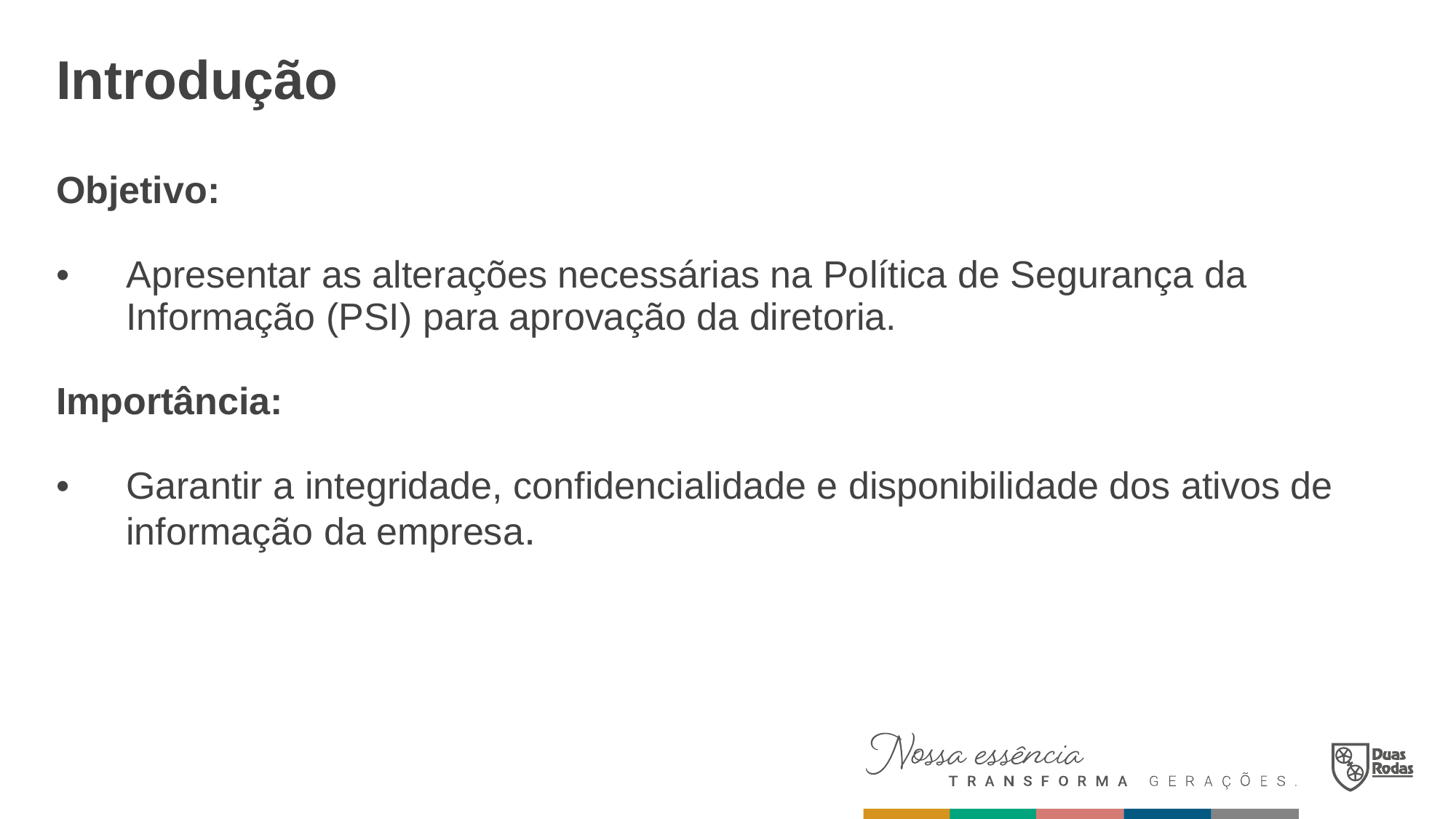

Introdução
Objetivo:

Apresentar as alterações necessárias na Política de Segurança da Informação (PSI) para aprovação da diretoria.

Importância:

Garantir a integridade, confidencialidade e disponibilidade dos ativos de informação da empresa.